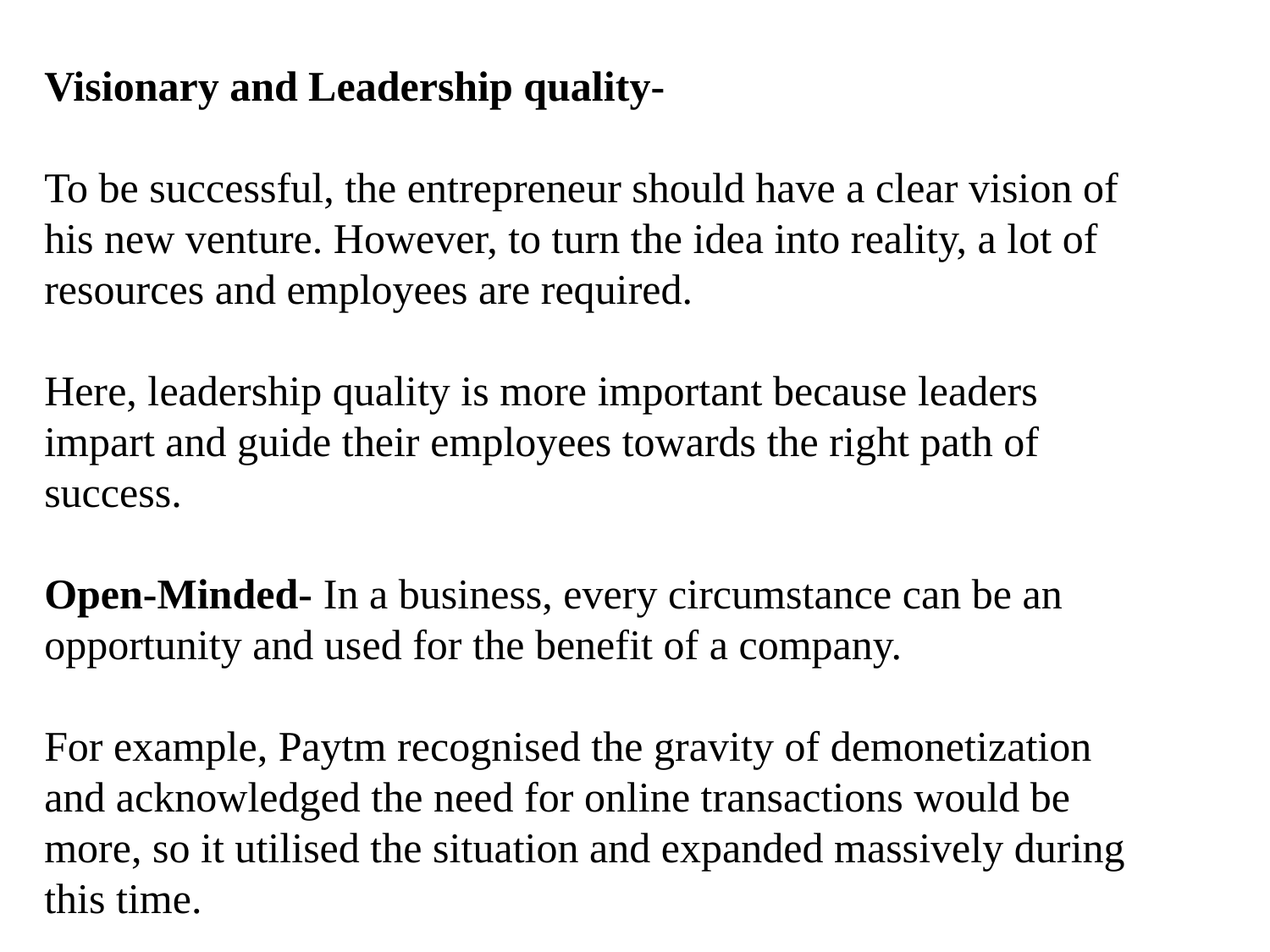

Visionary and Leadership quality-

To be successful, the entrepreneur should have a clear vision of his new venture. However, to turn the idea into reality, a lot of resources and employees are required.

Here, leadership quality is more important because leaders impart and guide their employees towards the right path of success.

Open-Minded- In a business, every circumstance can be an opportunity and used for the benefit of a company.

For example, Paytm recognised the gravity of demonetization and acknowledged the need for online transactions would be more, so it utilised the situation and expanded massively during this time.